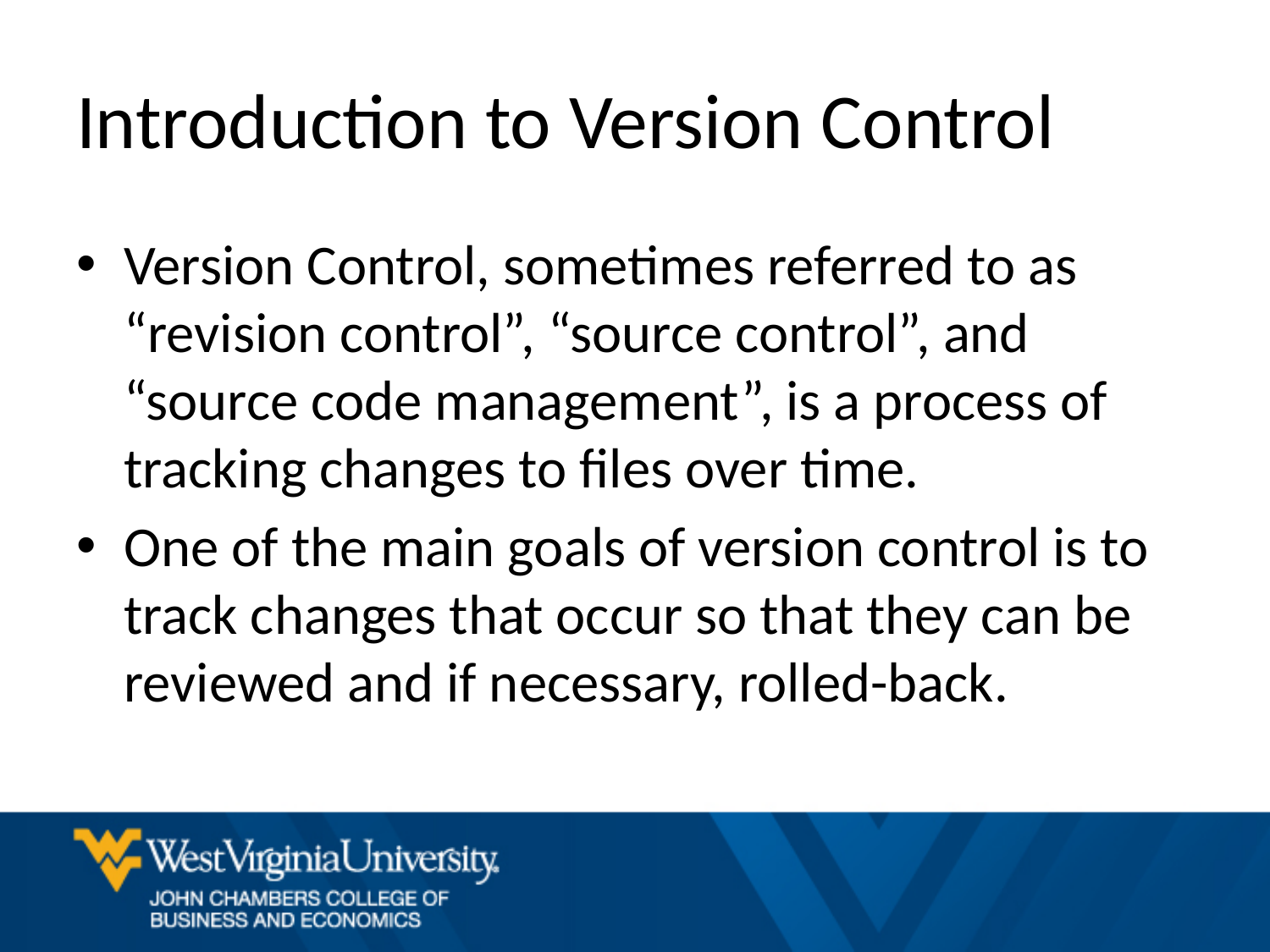

# Introduction to Version Control
Version Control, sometimes referred to as “revision control”, “source control”, and “source code management”, is a process of tracking changes to files over time.
One of the main goals of version control is to track changes that occur so that they can be reviewed and if necessary, rolled-back.